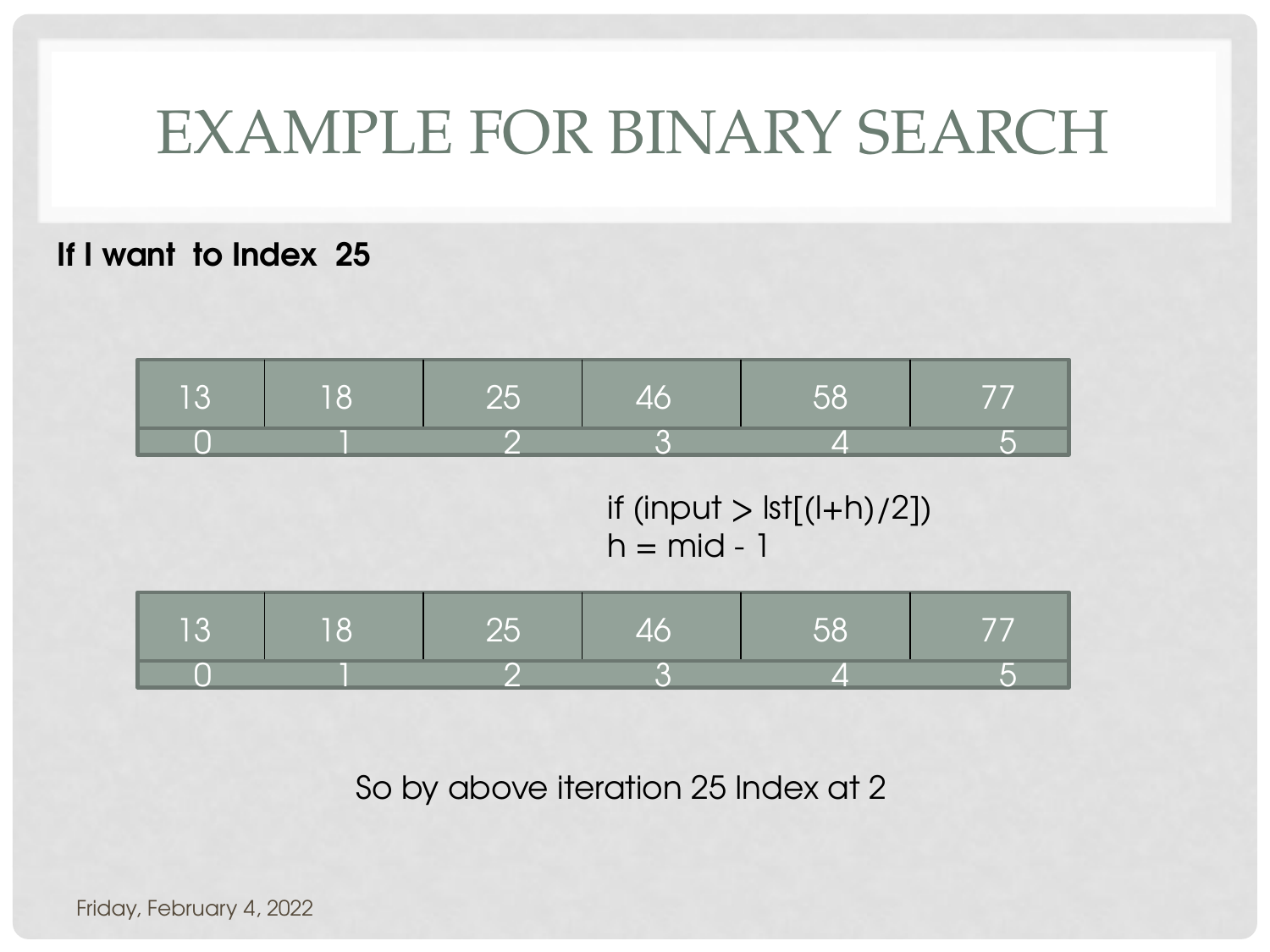

# Example for binary search
If I want  to Index  25
   13            18               25             46                58               77
     0              1                 2               3                  4                 5
if (input > lst[(l+h)/2])
h = mid - 1
   13            18               25             46                58               77
     0              1                 2               3                  4                 5
So by above iteration 25 Index at 2
Friday, February 4, 2022